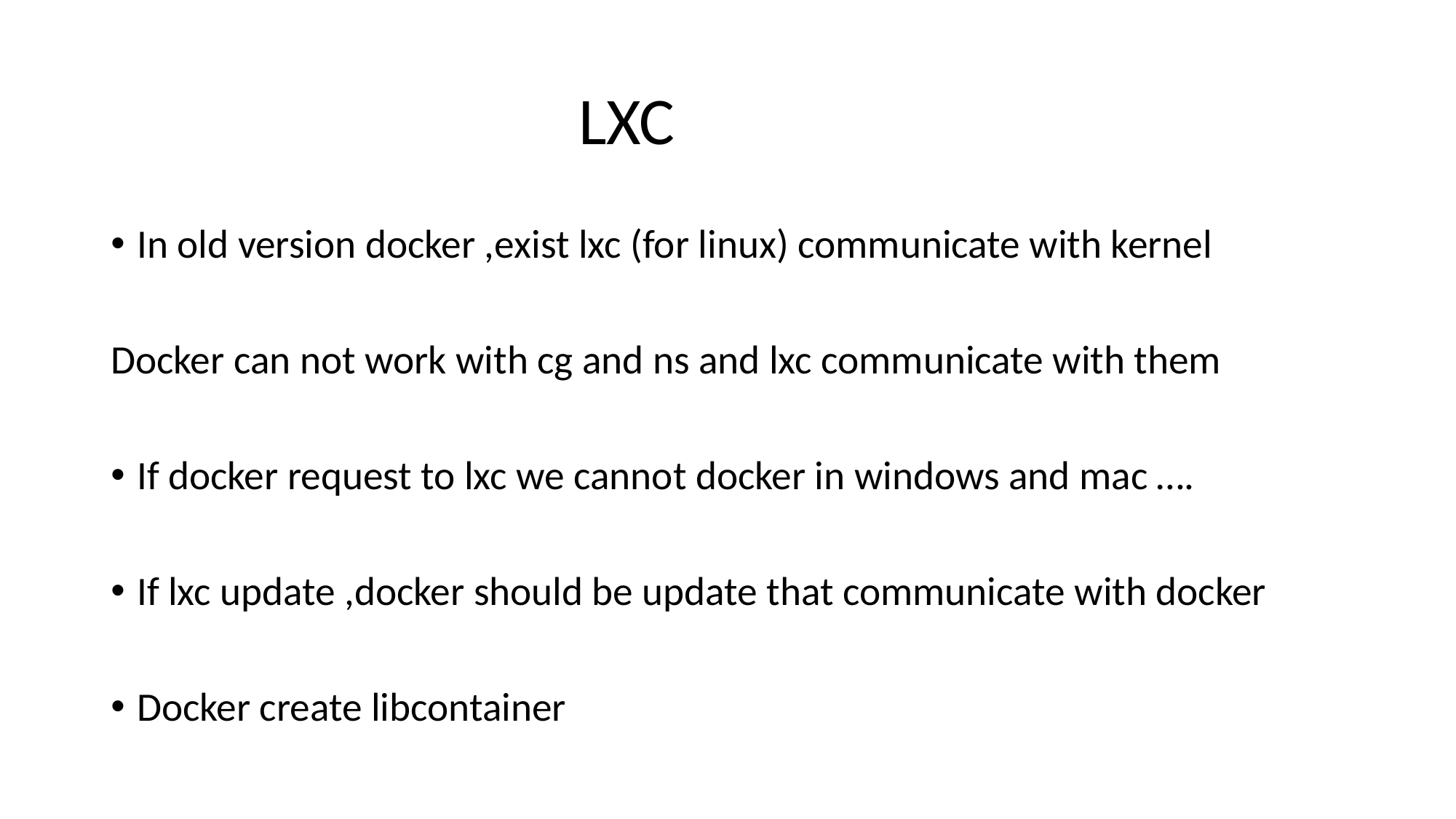

# LXC
In old version docker ,exist lxc (for linux) communicate with kernel

Docker can not work with cg and ns and lxc communicate with them

If docker request to lxc we cannot docker in windows and mac ….

If lxc update ,docker should be update that communicate with docker

Docker create libcontainer